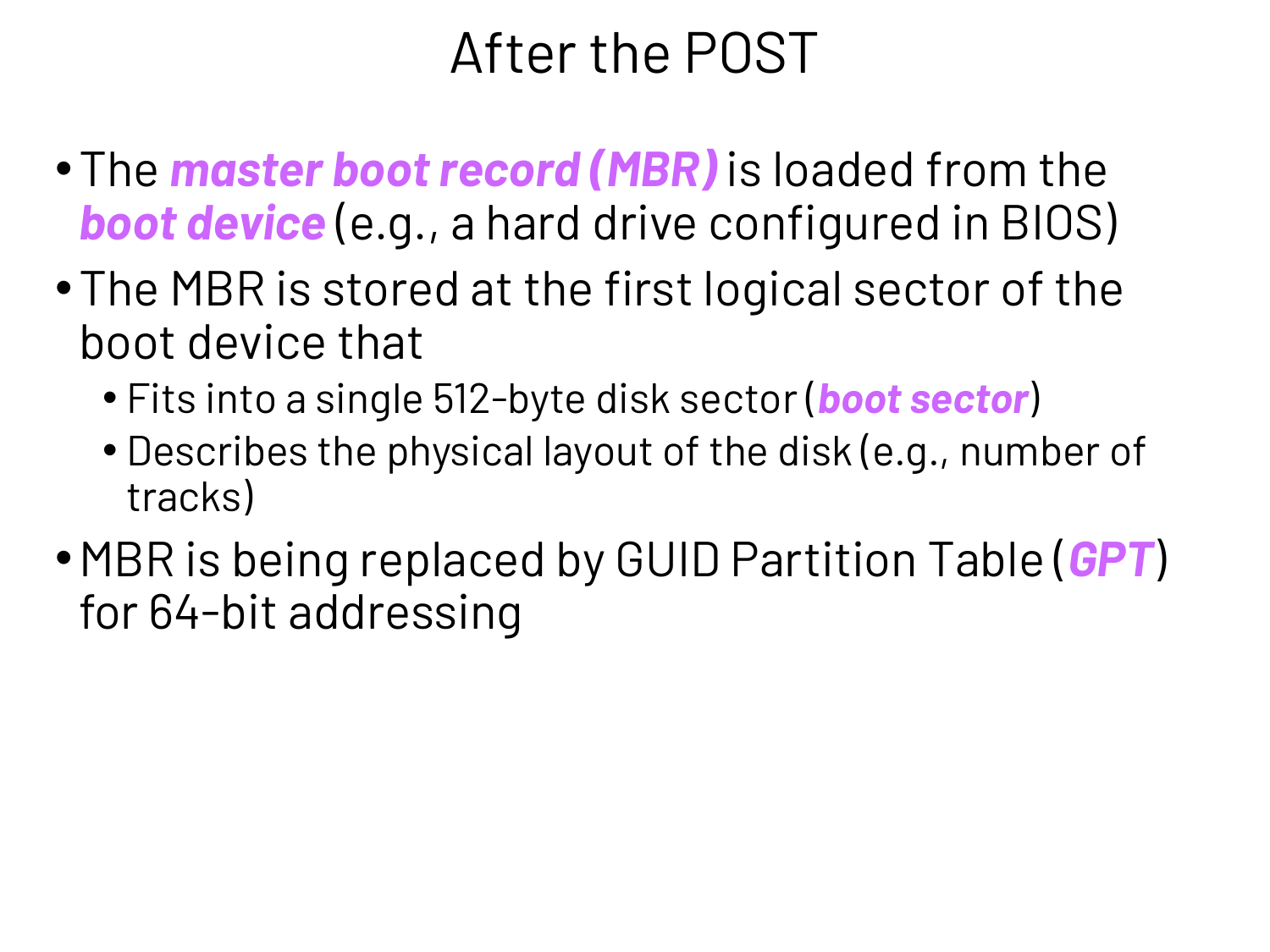

# After the POST
The master boot record (MBR) is loaded from the boot device (e.g., a hard drive configured in BIOS)
The MBR is stored at the first logical sector of the boot device that
Fits into a single 512-byte disk sector (boot sector)
Describes the physical layout of the disk (e.g., number of tracks)
MBR is being replaced by GUID Partition Table (GPT) for 64-bit addressing